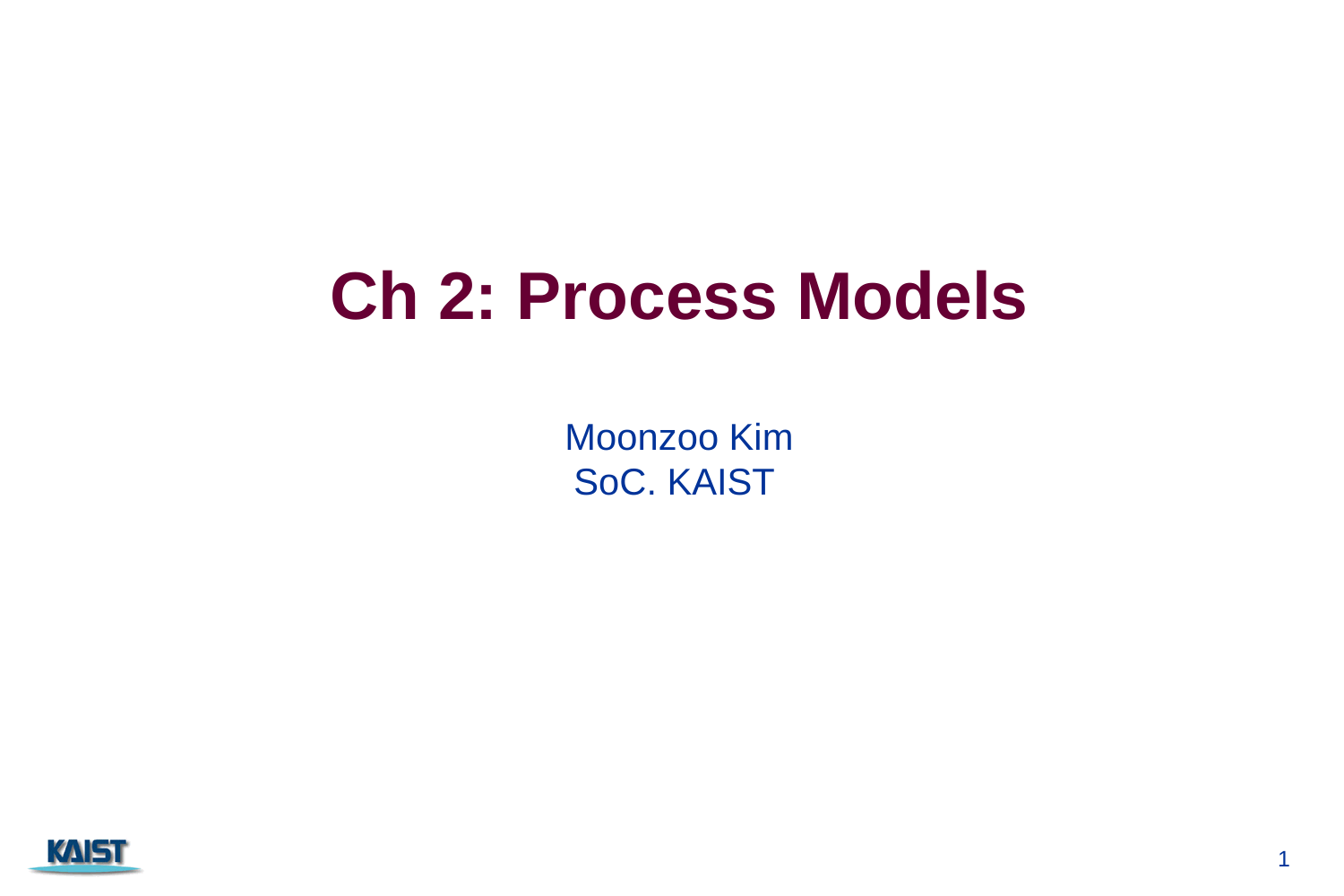

# Ch 2: Process Models Moonzoo Kim SoC. KAIST
1